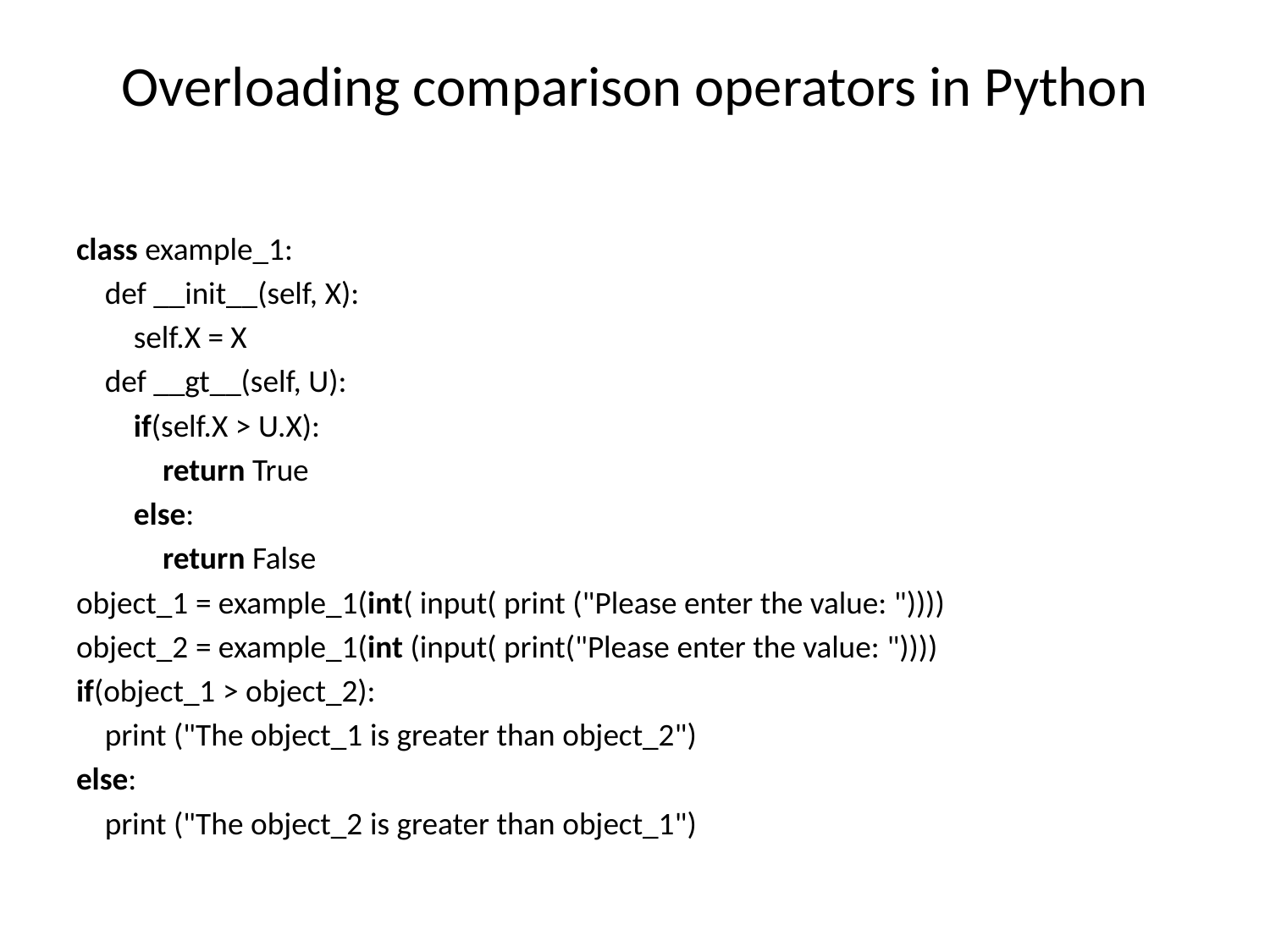

# Overloading comparison operators in Python
class example_1:
    def __init__(self, X):
        self.X = X
    def __gt__(self, U):
        if(self.X > U.X):
            return True
        else:
            return False
object_1 = example_1(int( input( print ("Please enter the value: "))))
object_2 = example_1(int (input( print("Please enter the value: "))))
if(object_1 > object_2):
    print ("The object_1 is greater than object_2")
else:
    print ("The object_2 is greater than object_1")